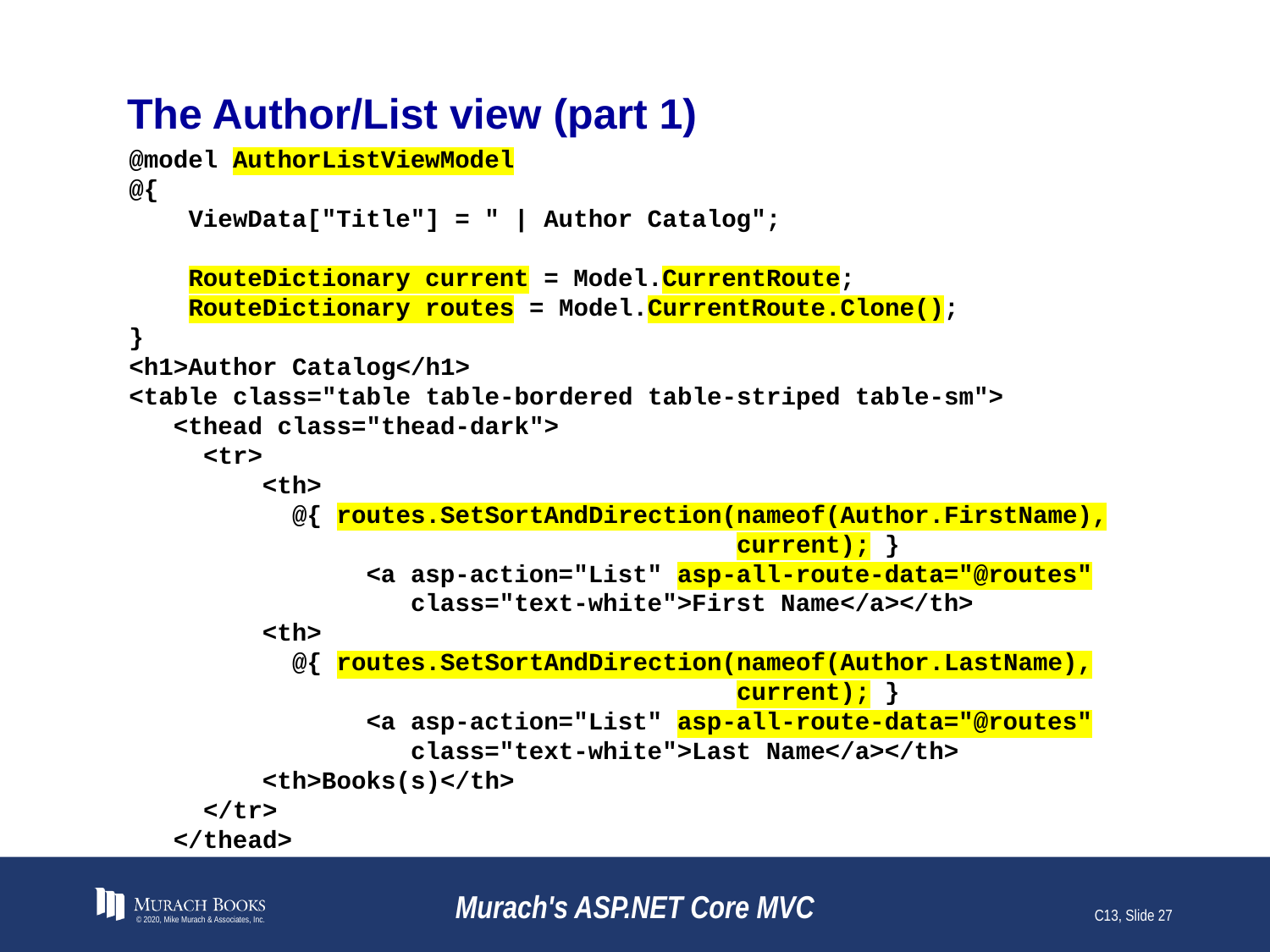

# The Author/List view (part 1)
@model AuthorListViewModel
@{
    ViewData["Title"] = " | Author Catalog";

    RouteDictionary current = Model.CurrentRoute;
    RouteDictionary routes = Model.CurrentRoute.Clone();
}
<h1>Author Catalog</h1>
<table class="table table-bordered table-striped table-sm">
   <thead class="thead-dark">
     <tr>
         <th>
           @{ routes.SetSortAndDirection(nameof(Author.FirstName),
                                         current); }
                <a asp-action="List" asp-all-route-data="@routes"
                   class="text-white">First Name</a></th>
         <th>
           @{ routes.SetSortAndDirection(nameof(Author.LastName),
                                         current); }
                <a asp-action="List" asp-all-route-data="@routes"
                   class="text-white">Last Name</a></th>
         <th>Books(s)</th>
     </tr>
   </thead>

© 2020, Mike Murach & Associates, Inc.
Murach's ASP.NET Core MVC

C13, Slide 27